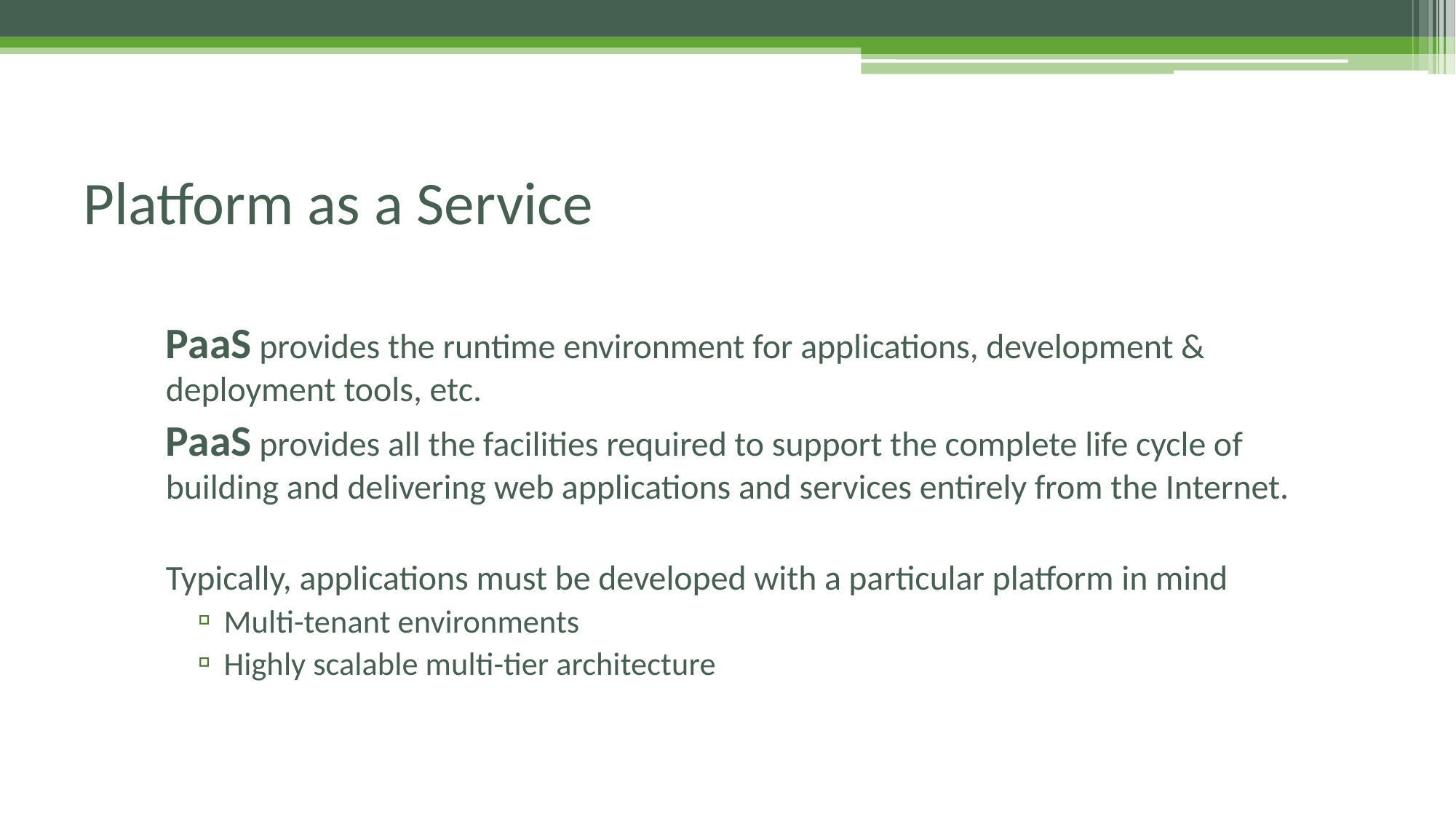

# Platform as a Service

PaaS provides the runtime environment for applications, development & deployment tools, etc.
PaaS provides all the facilities required to support the complete life cycle of building and delivering web applications and services entirely from the Internet.

Typically, applications must be developed with a particular platform in mind
Multi-tenant environments
Highly scalable multi-tier architecture